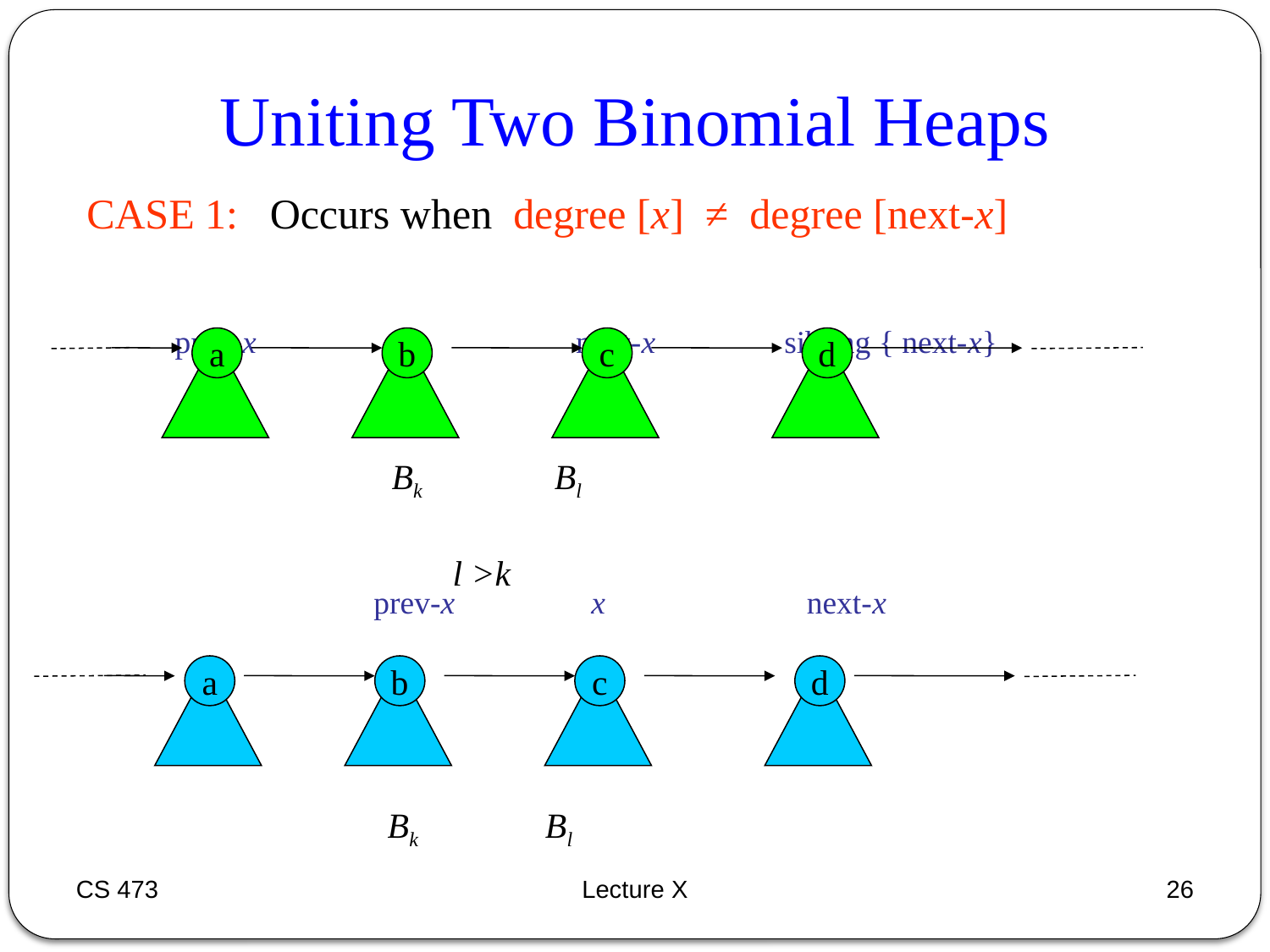

Uniting Two Binomial Heaps
CASE 1:   Occurs when  degree [x]  ≠  degree [next-x]

           prev-x                   x                   next-x                sibling { next-x}
a
b
c
d

Bk                          Bl

            l >k

            prev-x                 x                         next-x
a
b
c
d

Bk                         Bl

CS 473
Lecture X
26